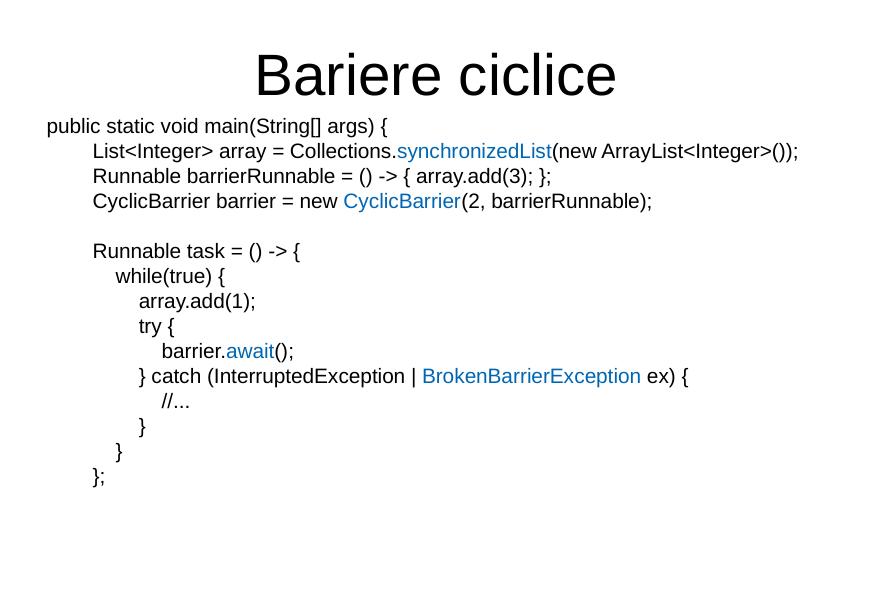

Bariere ciclice
public static void main(String[] args) {
        List<Integer> array = Collections.synchronizedList(new ArrayList<Integer>());
        Runnable barrierRunnable = () -> { array.add(3); };
        CyclicBarrier barrier = new CyclicBarrier(2, barrierRunnable);

        Runnable task = () -> {
            while(true) {
                array.add(1);
                try {
                    barrier.await();
                } catch (InterruptedException | BrokenBarrierException ex) {
                    //...
                }
            }
        };